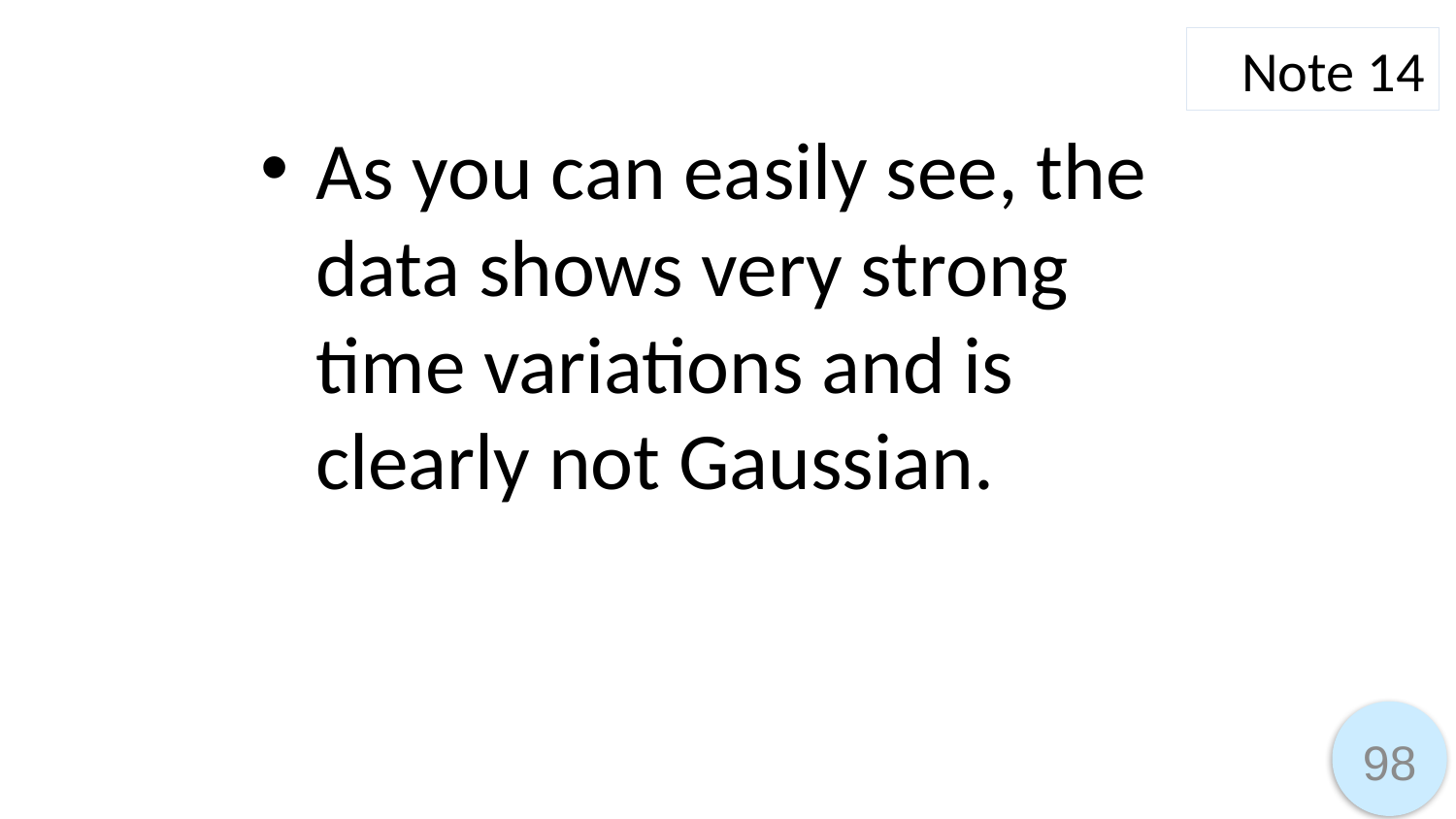

Note 14
As you can easily see, the data shows very strong time variations and is clearly not Gaussian.
98